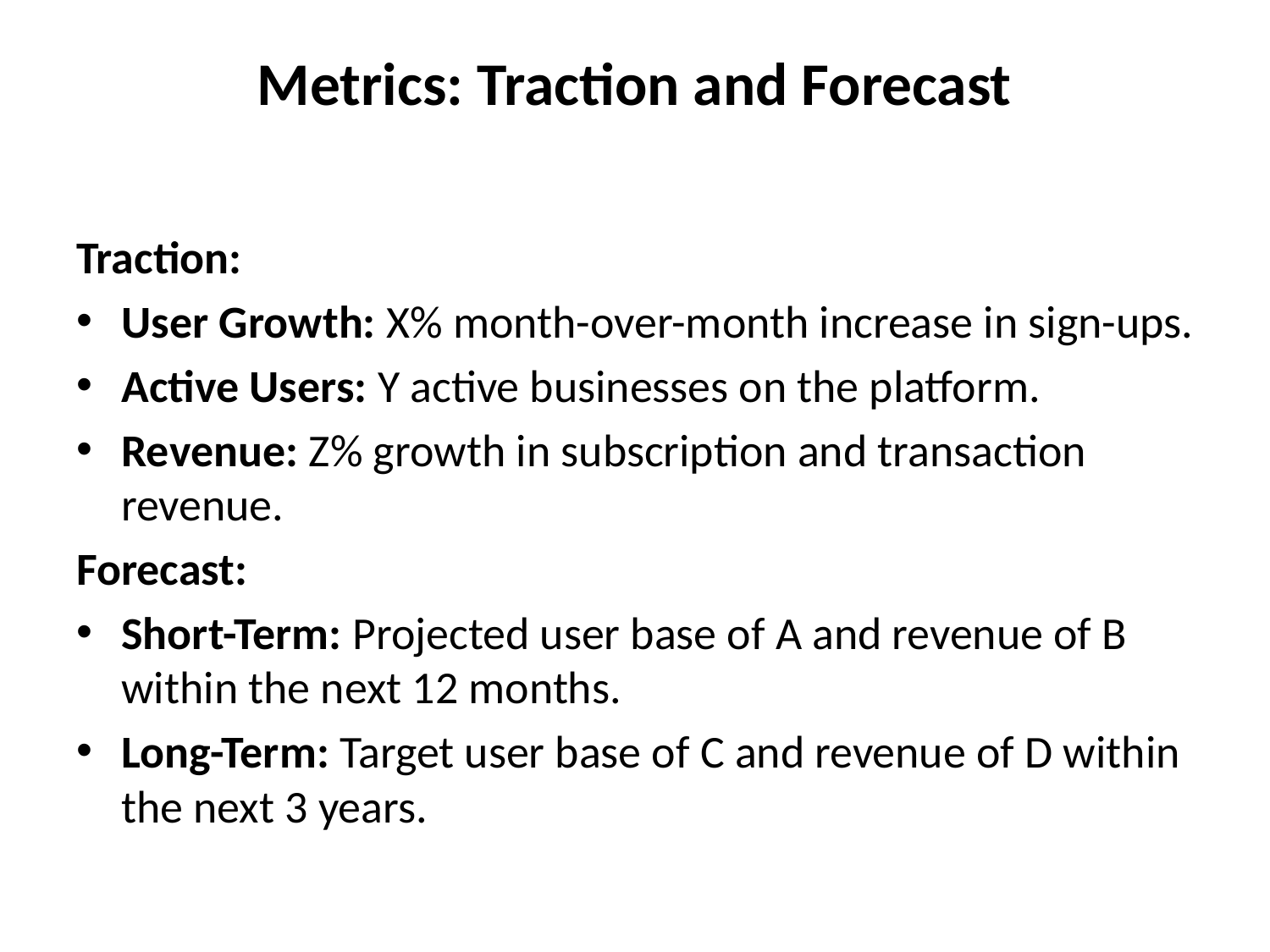

# Metrics: Traction and Forecast
Traction:
User Growth: X% month-over-month increase in sign-ups.
Active Users: Y active businesses on the platform.
Revenue: Z% growth in subscription and transaction revenue.
Forecast:
Short-Term: Projected user base of A and revenue of B within the next 12 months.
Long-Term: Target user base of C and revenue of D within the next 3 years.